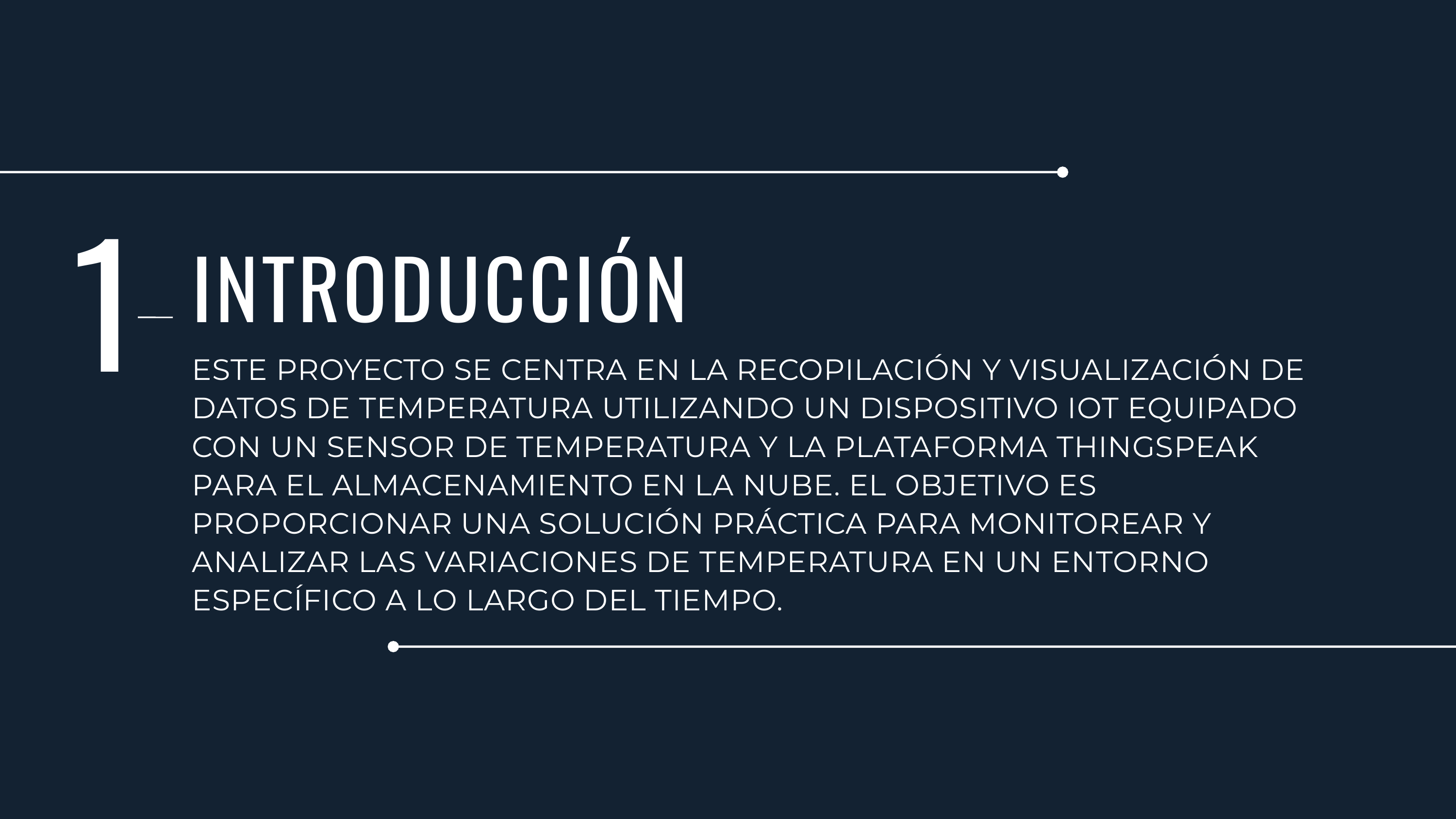

1
INTRODUCCIÓN

ESTE PROYECTO SE CENTRA EN LA RECOPILACIÓN Y VISUALIZACIÓN DE DATOS DE TEMPERATURA UTILIZANDO UN DISPOSITIVO IOT EQUIPADO CON UN SENSOR DE TEMPERATURA Y LA PLATAFORMA THINGSPEAK PARA EL ALMACENAMIENTO EN LA NUBE. EL OBJETIVO ES PROPORCIONAR UNA SOLUCIÓN PRÁCTICA PARA MONITOREAR Y ANALIZAR LAS VARIACIONES DE TEMPERATURA EN UN ENTORNO ESPECÍFICO A LO LARGO DEL TIEMPO.